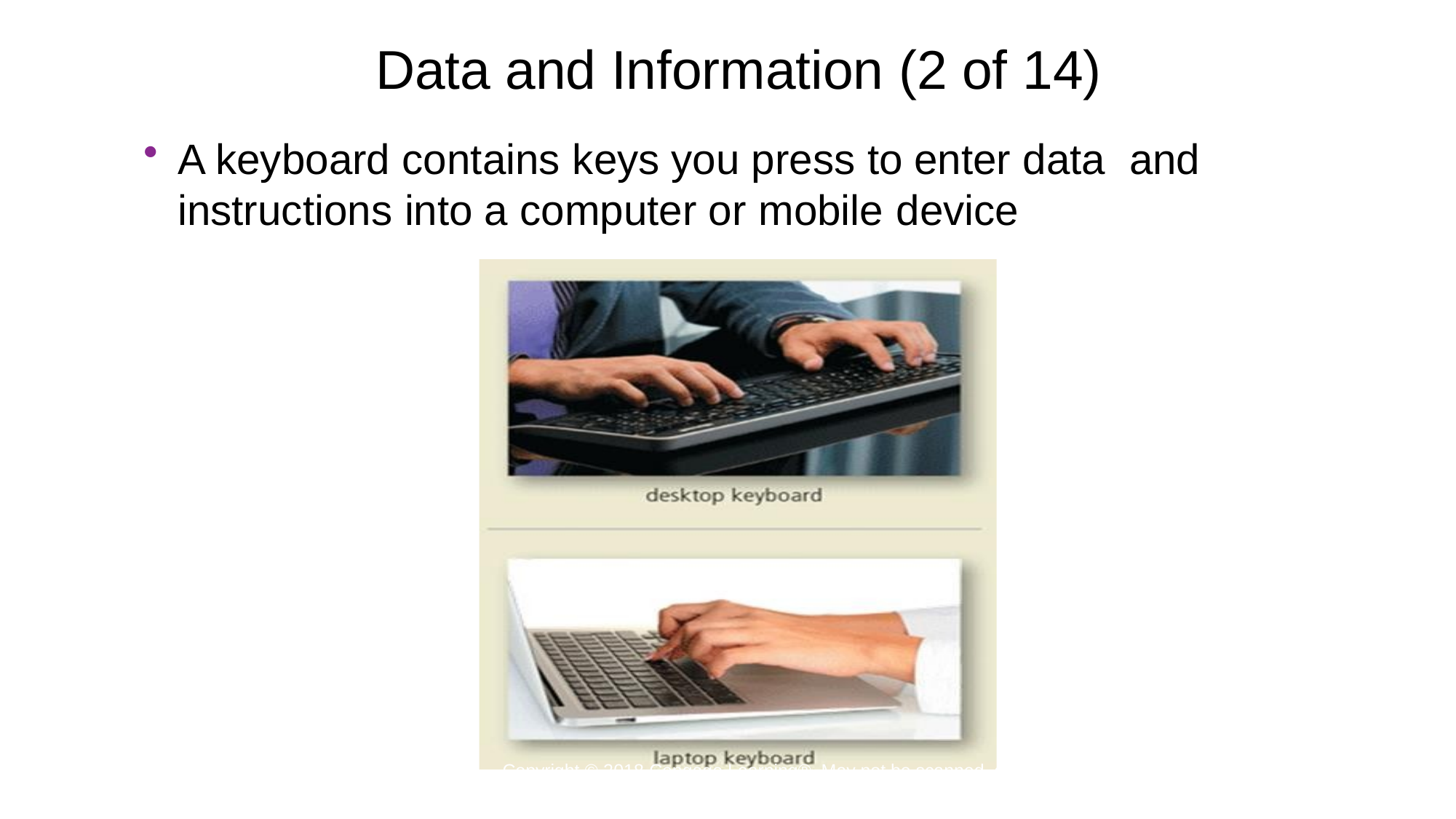

# Data and Information (2 of 14)
A keyboard contains keys you press to enter data  and instructions into a computer or mobile device

Copyright © 2018 Cengage Learning®. May not be scanned, copied or duplicated, or  posted to a publicly accessible website, in whole or in part.
1-22